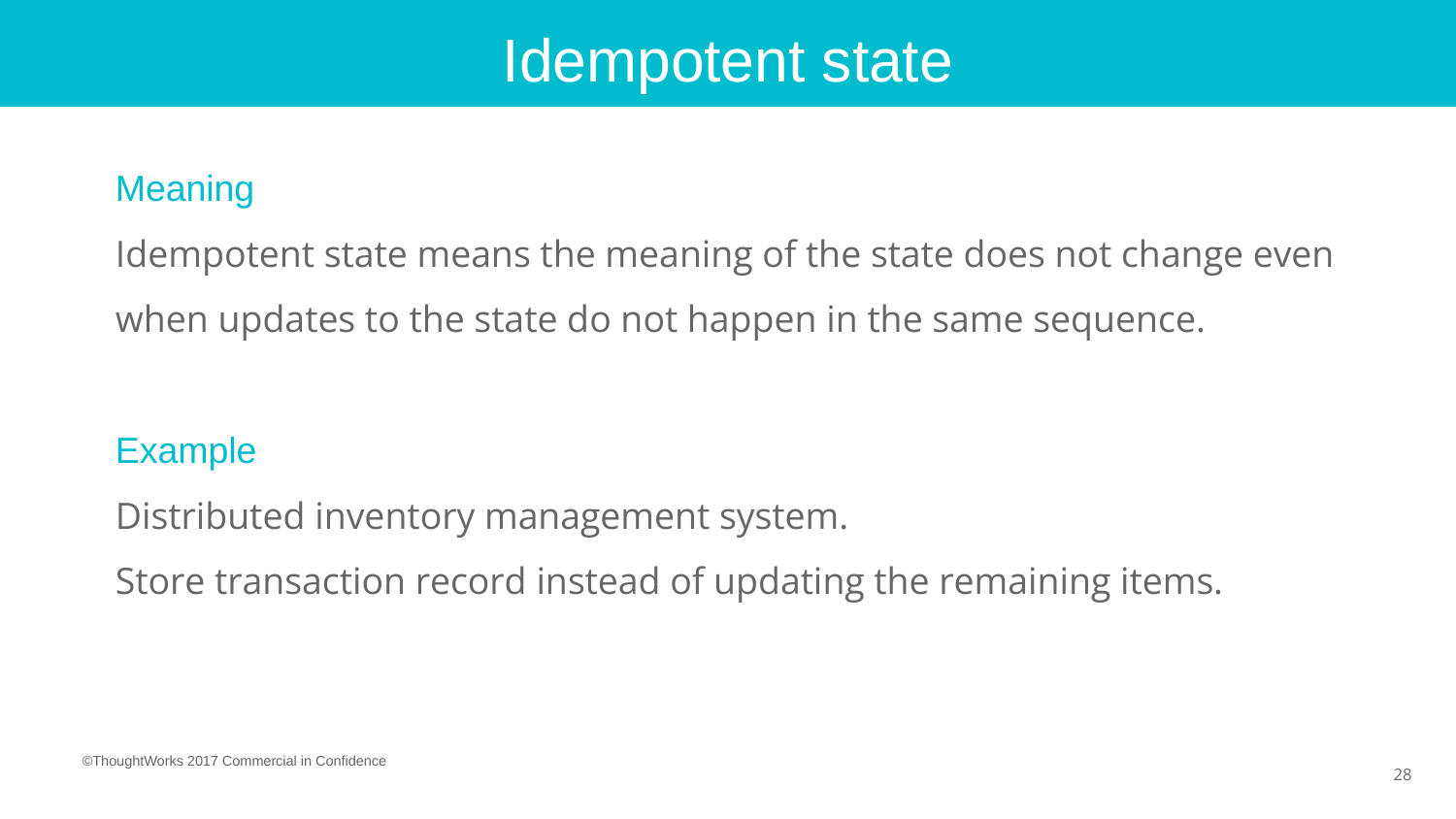

# Idempotent state
Meaning
Idempotent state means the meaning of the state does not change even when updates to the state do not happen in the same sequence.

Example
Distributed inventory management system.
Store transaction record instead of updating the remaining items.
28